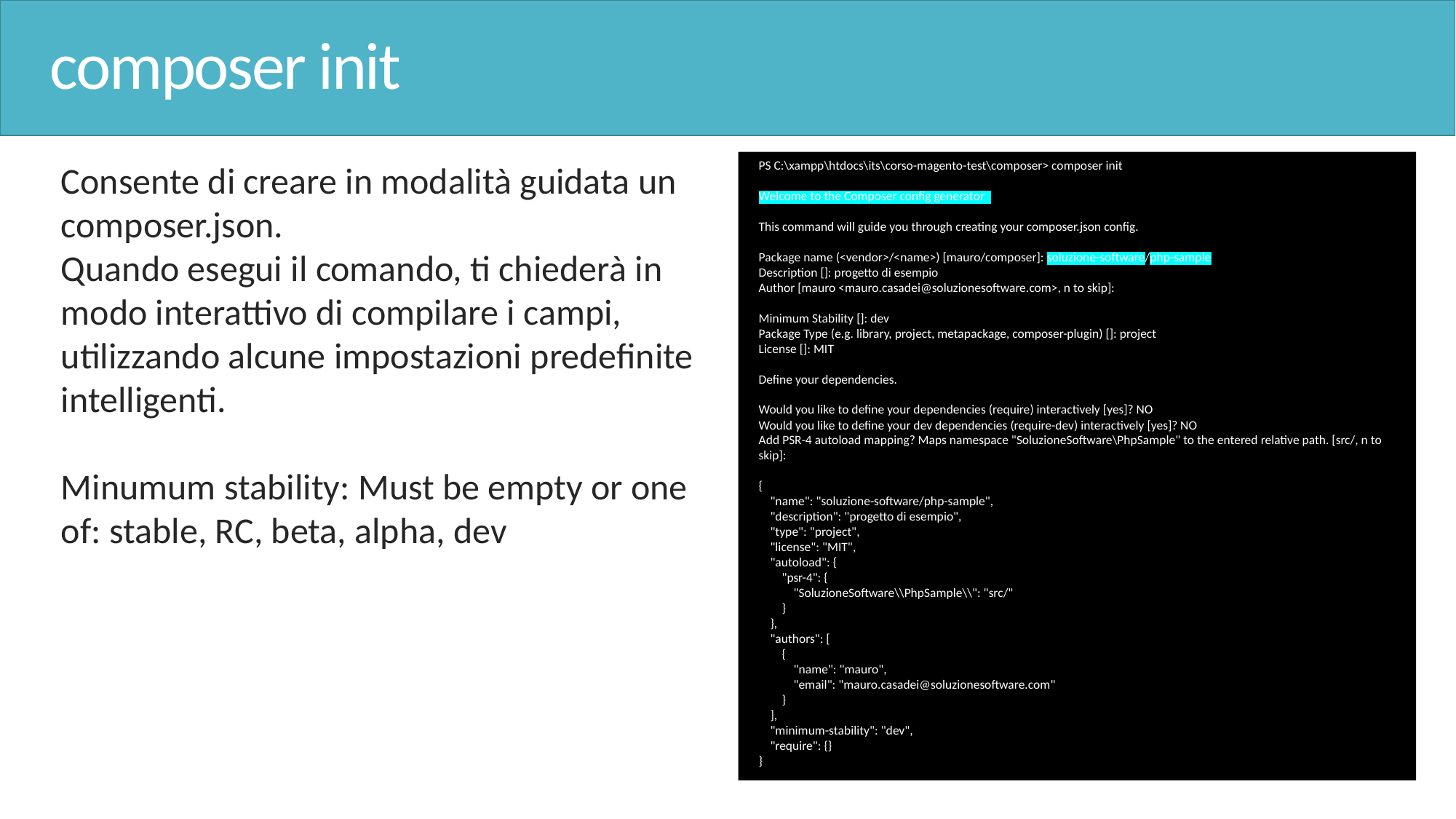

# composer init
Consente di creare in modalità guidata un composer.json.
Quando esegui il comando, ti chiederà in modo interattivo di compilare i campi, utilizzando alcune impostazioni predefinite intelligenti.

Minumum stability: Must be empty or one of: stable, RC, beta, alpha, dev
PS C:\xampp\htdocs\its\corso-magento-test\composer> composer init

Welcome to the Composer config generator

This command will guide you through creating your composer.json config.

Package name (<vendor>/<name>) [mauro/composer]: soluzione-software/php-sample
Description []: progetto di esempio
Author [mauro <mauro.casadei@soluzionesoftware.com>, n to skip]:

Minimum Stability []: dev
Package Type (e.g. library, project, metapackage, composer-plugin) []: project
License []: MIT

Define your dependencies.

Would you like to define your dependencies (require) interactively [yes]? NO
Would you like to define your dev dependencies (require-dev) interactively [yes]? NO
Add PSR-4 autoload mapping? Maps namespace "SoluzioneSoftware\PhpSample" to the entered relative path. [src/, n to skip]:

{
    "name": "soluzione-software/php-sample",
    "description": "progetto di esempio",
    "type": "project",
    "license": "MIT",
    "autoload": {
        "psr-4": {
            "SoluzioneSoftware\\PhpSample\\": "src/"
        }
    },
    "authors": [
        {
            "name": "mauro",
            "email": "mauro.casadei@soluzionesoftware.com"
        }
    ],
    "minimum-stability": "dev",
    "require": {}
}